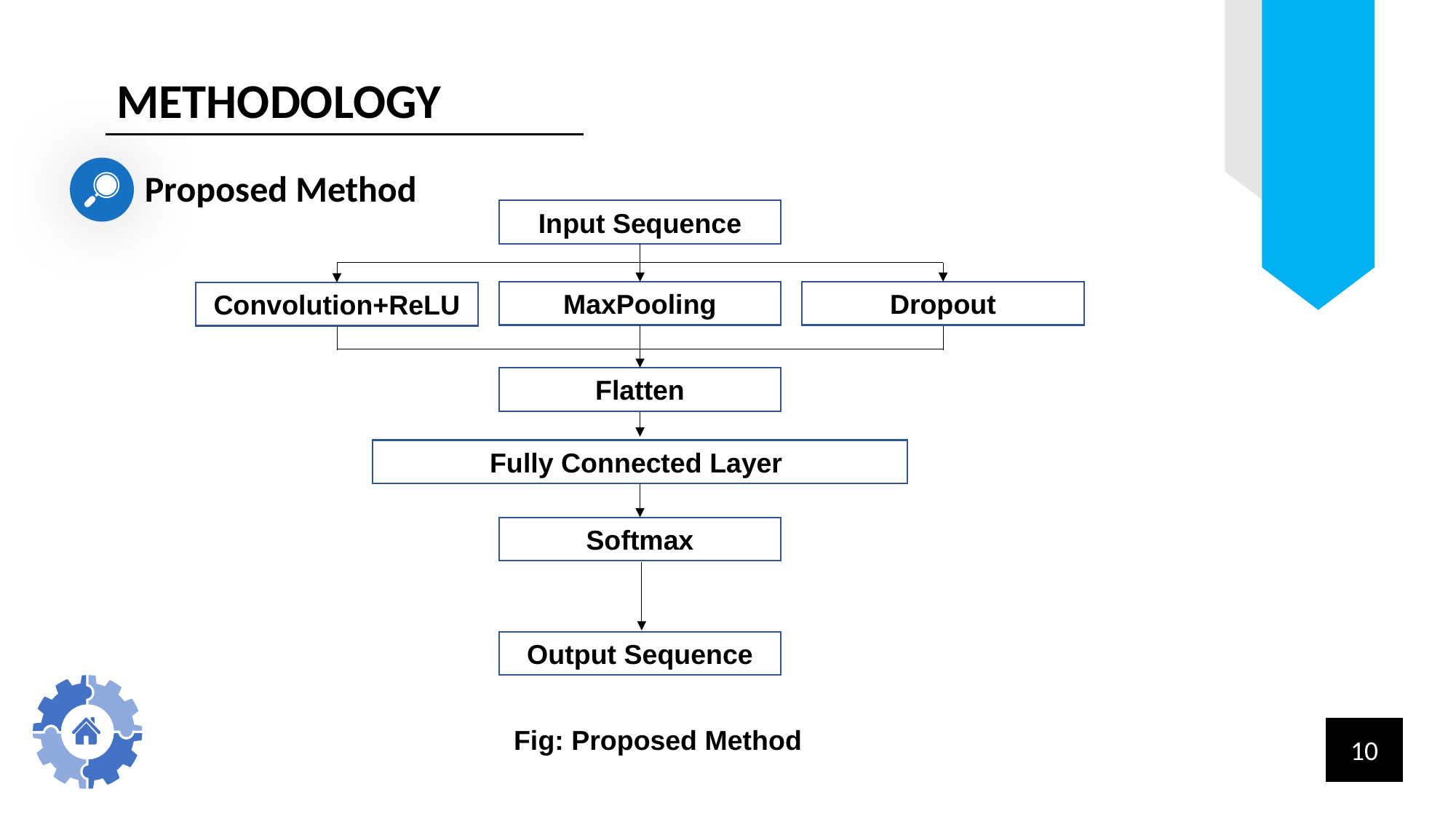

METHODOLOGY

Proposed Method

Input Sequence
MaxPooling
Dropout
Convolution+ReLU
Flatten
Fully Connected Layer
Softmax
Output Sequence

Fig: Proposed Method
10